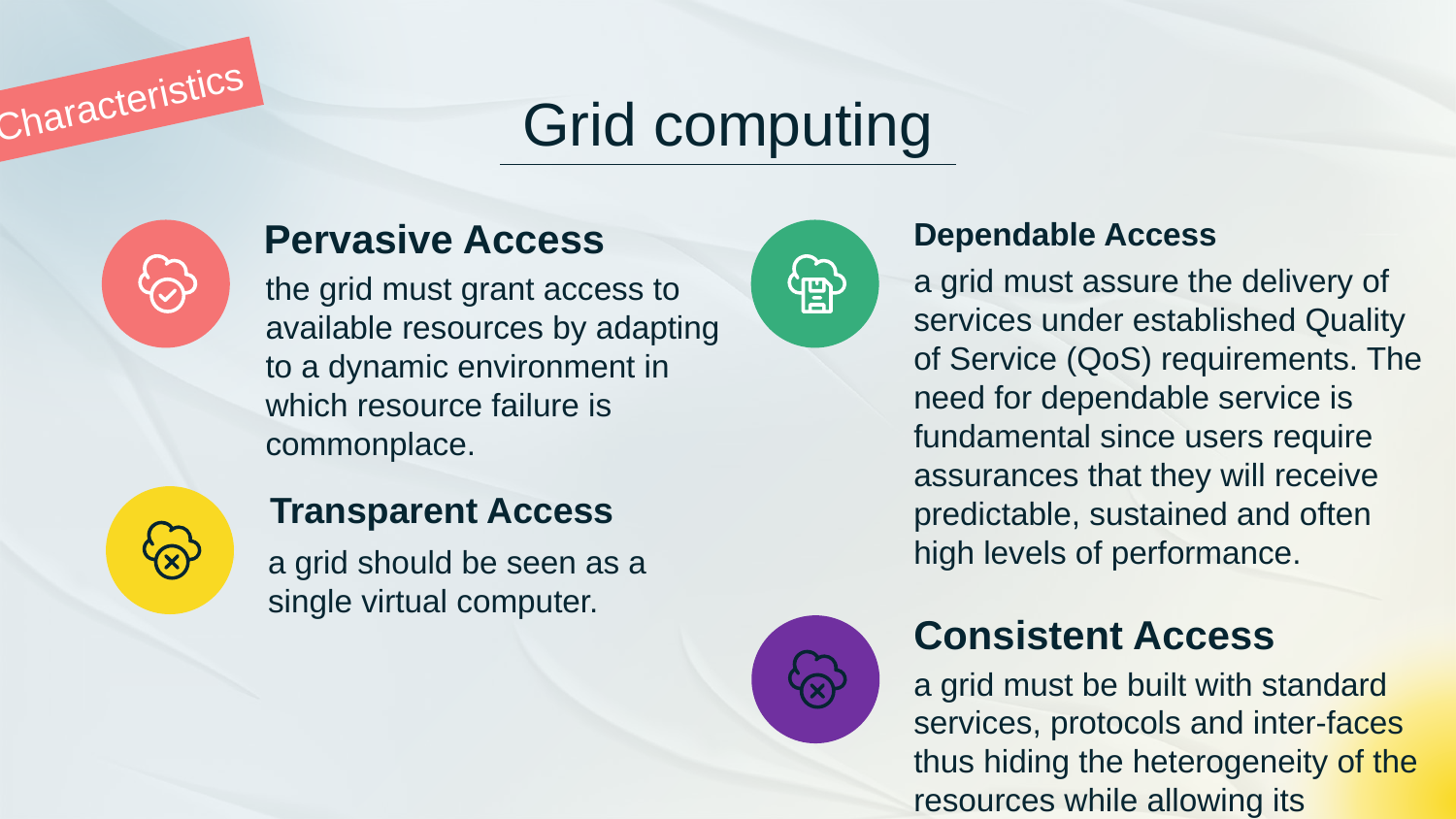

Characteristics
# Grid computing
Pervasive Access
Dependable Access

a grid must assure the delivery of services under established Quality of Service (QoS) requirements. The need for dependable service is fundamental since users require assurances that they will receive predictable, sustained and often high levels of performance.
the grid must grant access to available resources by adapting to a dynamic environment in which resource failure is commonplace.

Transparent Access

a grid should be seen as a single virtual computer.
Consistent Access

a grid must be built with standard services, protocols and inter-faces thus hiding the heterogeneity of the resources while allowing its scalability